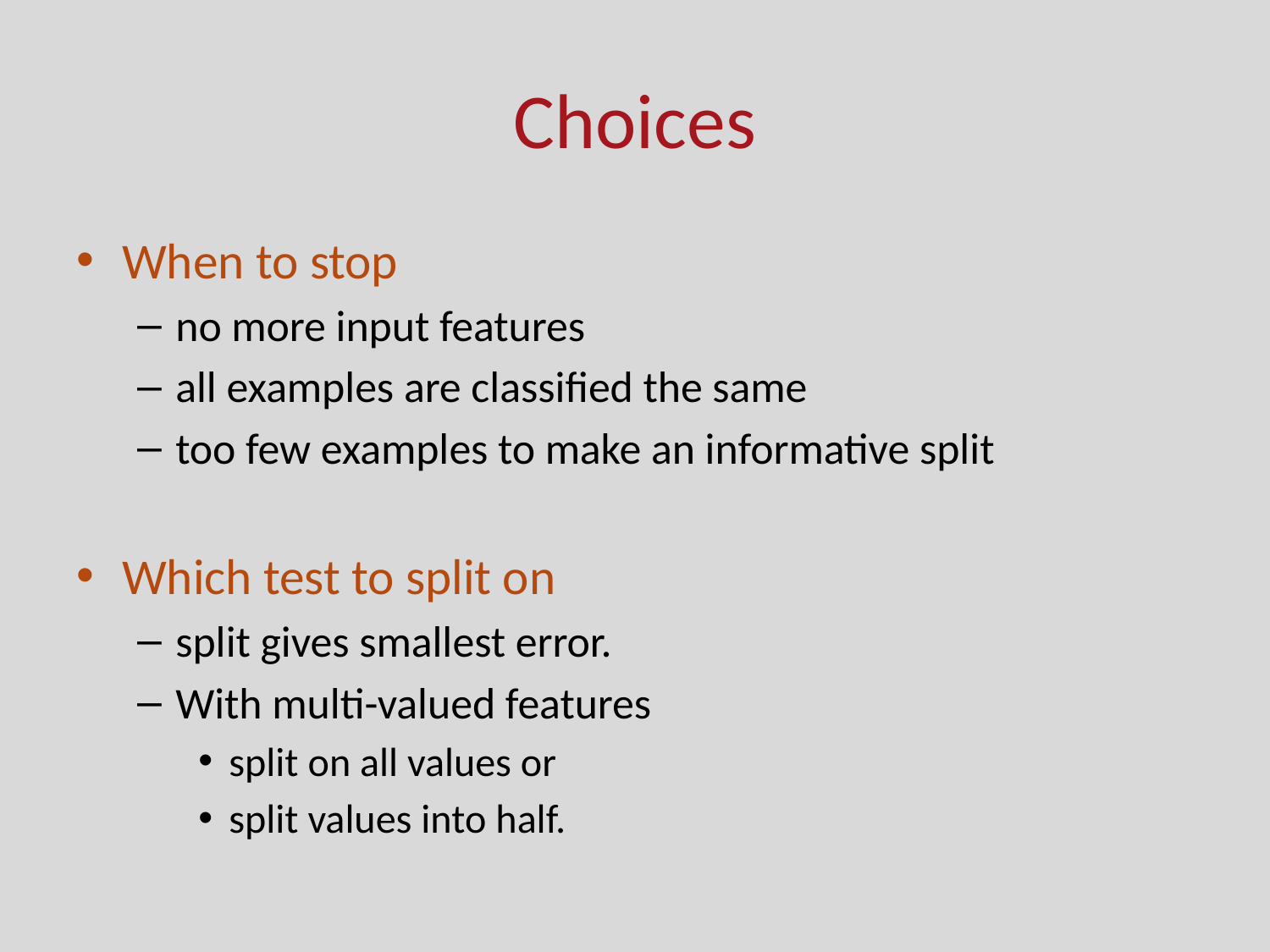

# Choices
When to stop
no more input features
all examples are classified the same
too few examples to make an informative split

Which test to split on
split gives smallest error.
With multi-valued features
split on all values or
split values into half.